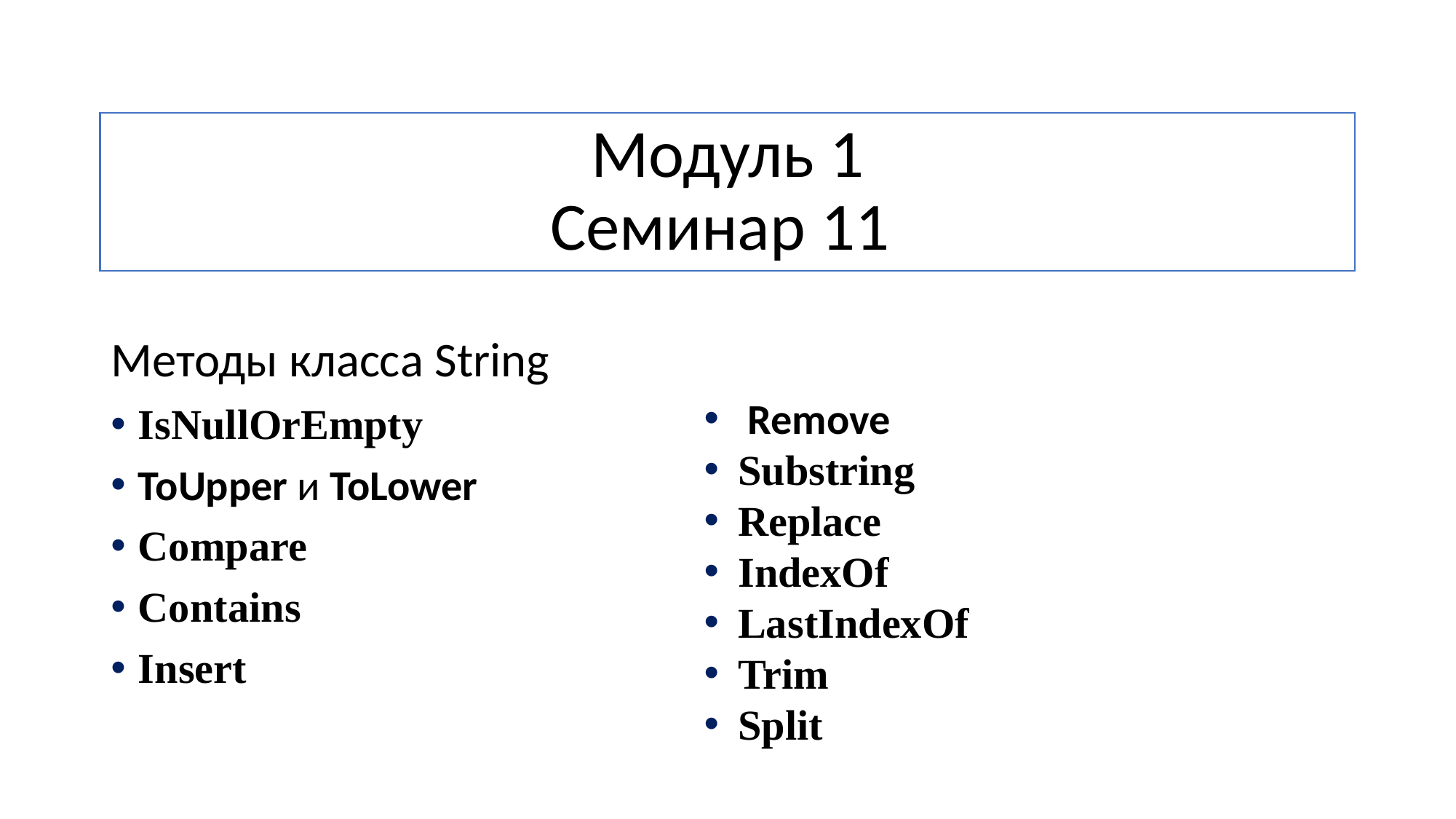

# Модуль 1 Семинар 11
Методы класса String
IsNullOrEmpty
ToUpper и ToLower
Compare
Contains
Insert

 Remove
Substring
Replace
IndexOf
LastIndexOf
Trim
Split